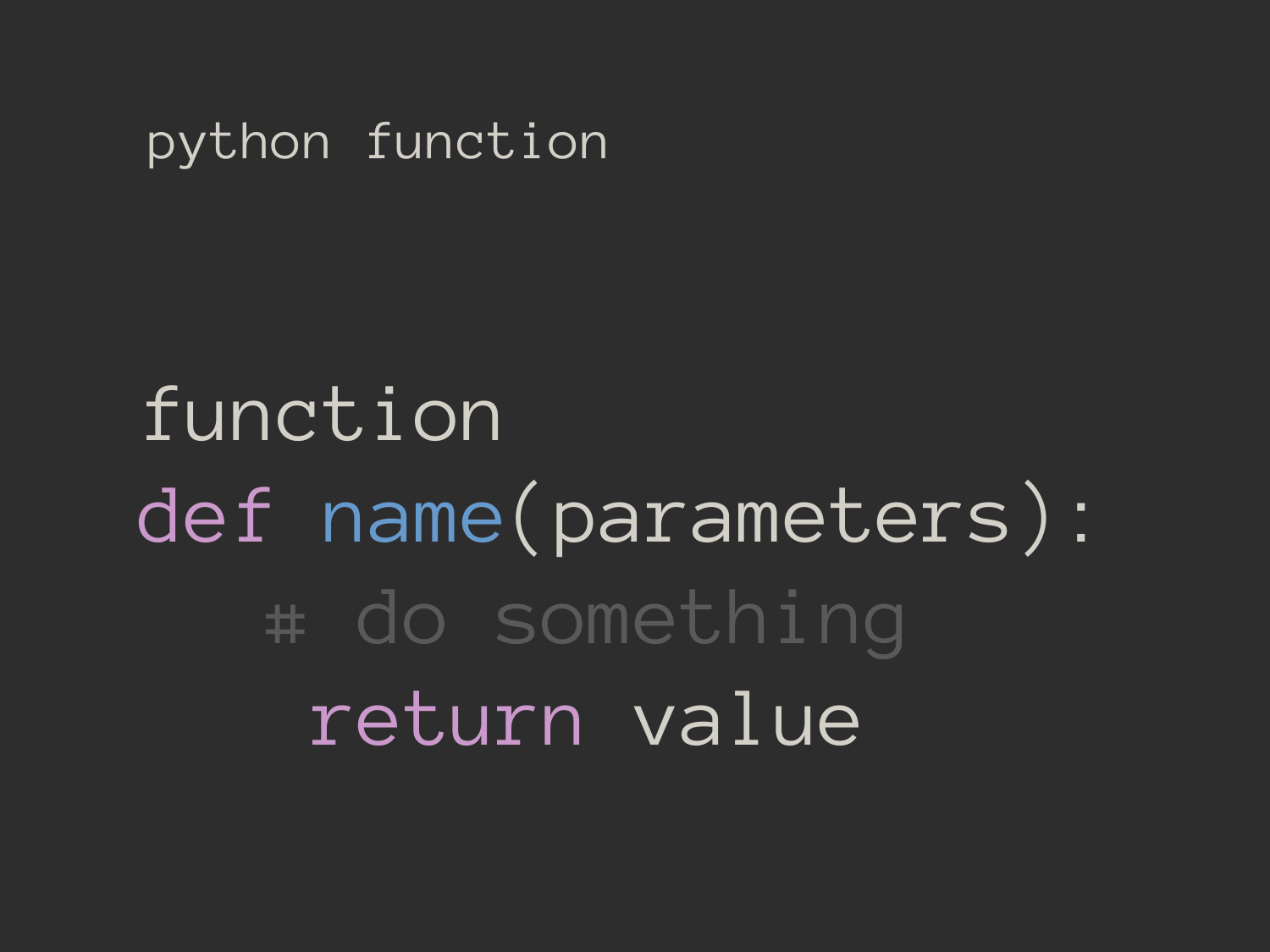

python function
function
def name(parameters):
	# do something
	 return value